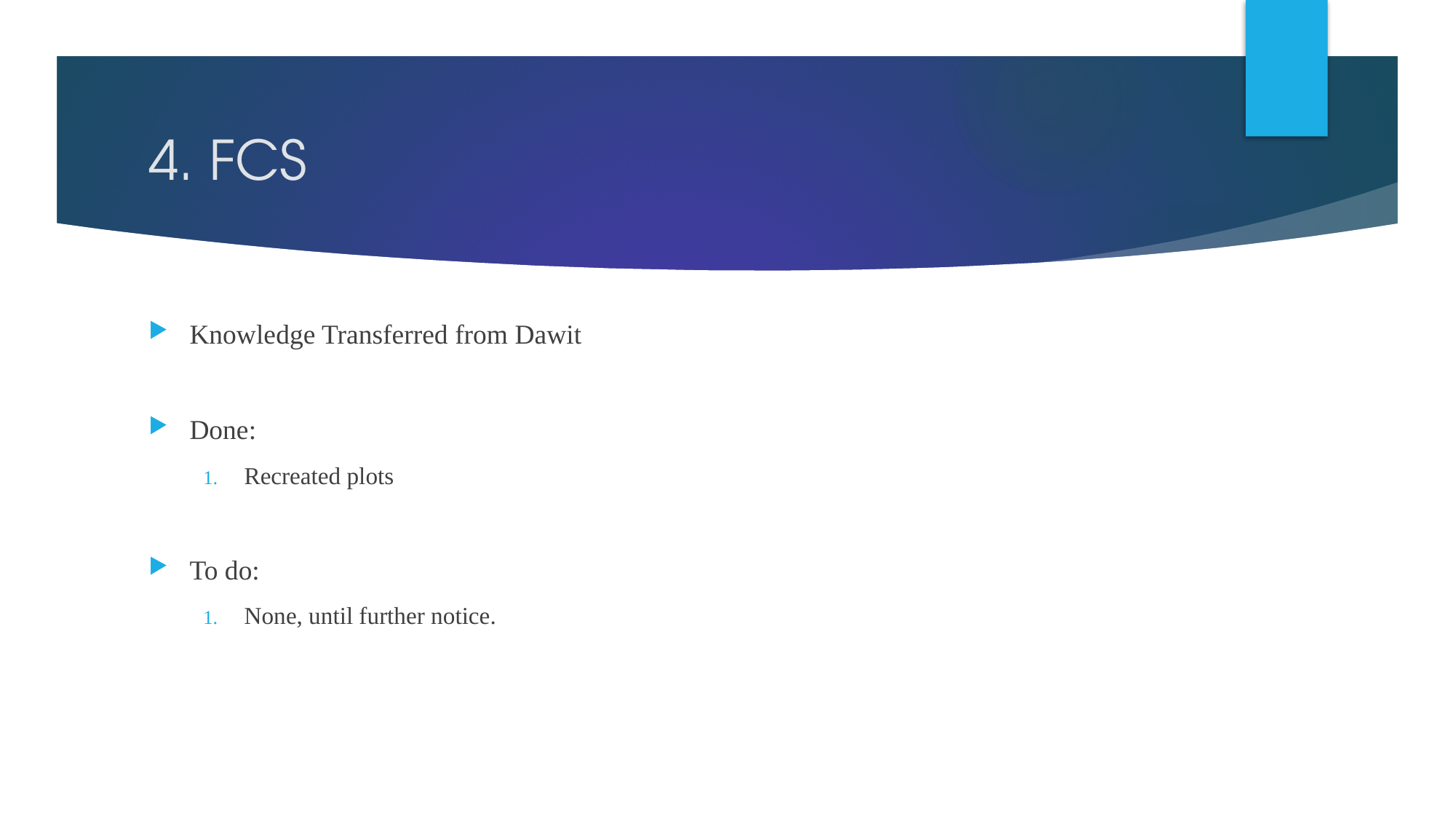

# 4. FCS
Knowledge Transferred from Dawit

Done:
Recreated plots

To do:
None, until further notice.